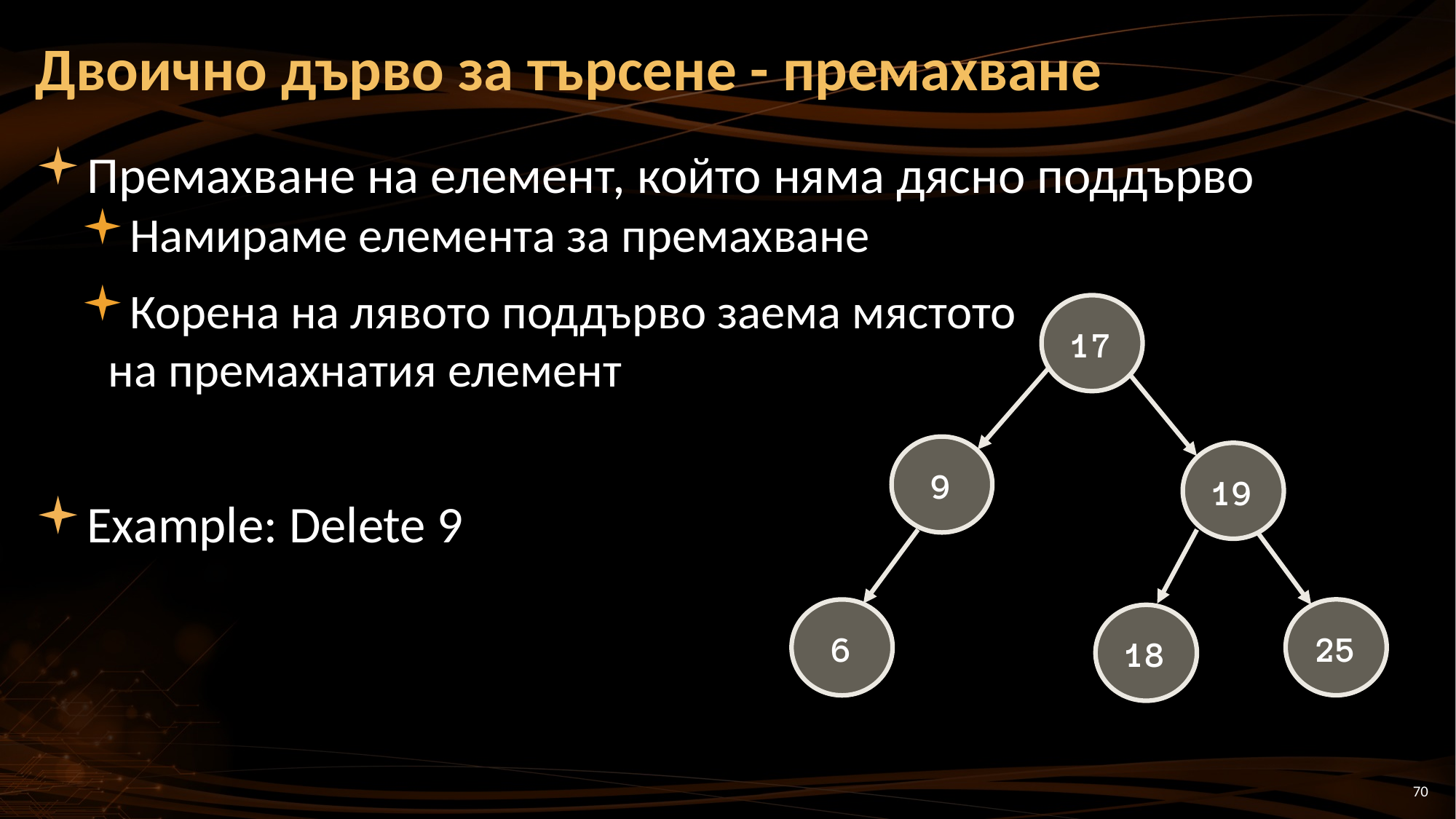

Двоично дърво за търсене - премахване
Премахване на елемент, който няма дясно поддърво
Намираме елемента за премахване
Корена на лявото поддърво заема мястото
на премахнатия елемент

Example: Delete 9
17
9
19
25
6
18
70